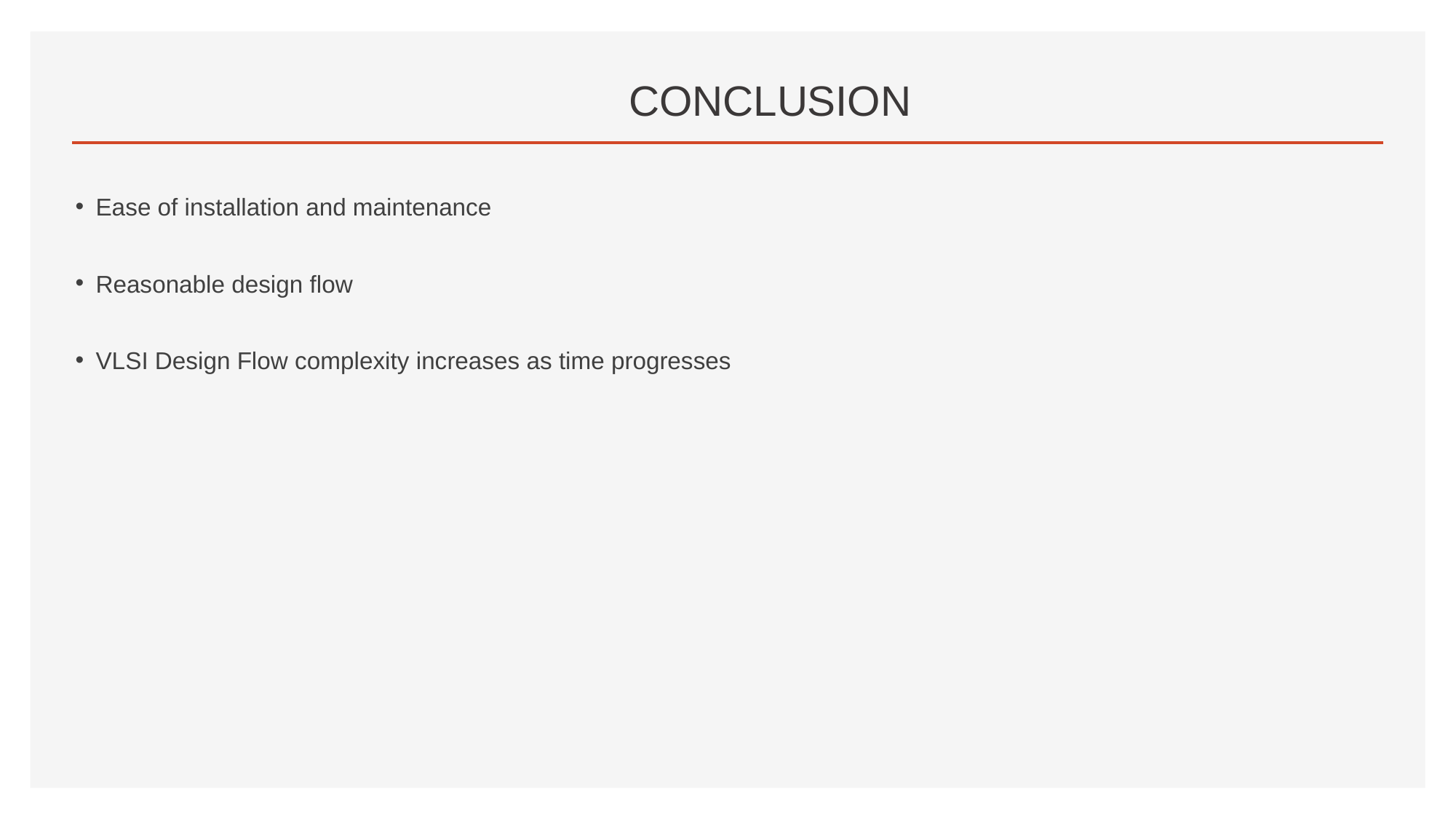

# CONCLUSION
Ease of installation and maintenance
Reasonable design flow
VLSI Design Flow complexity increases as time progresses